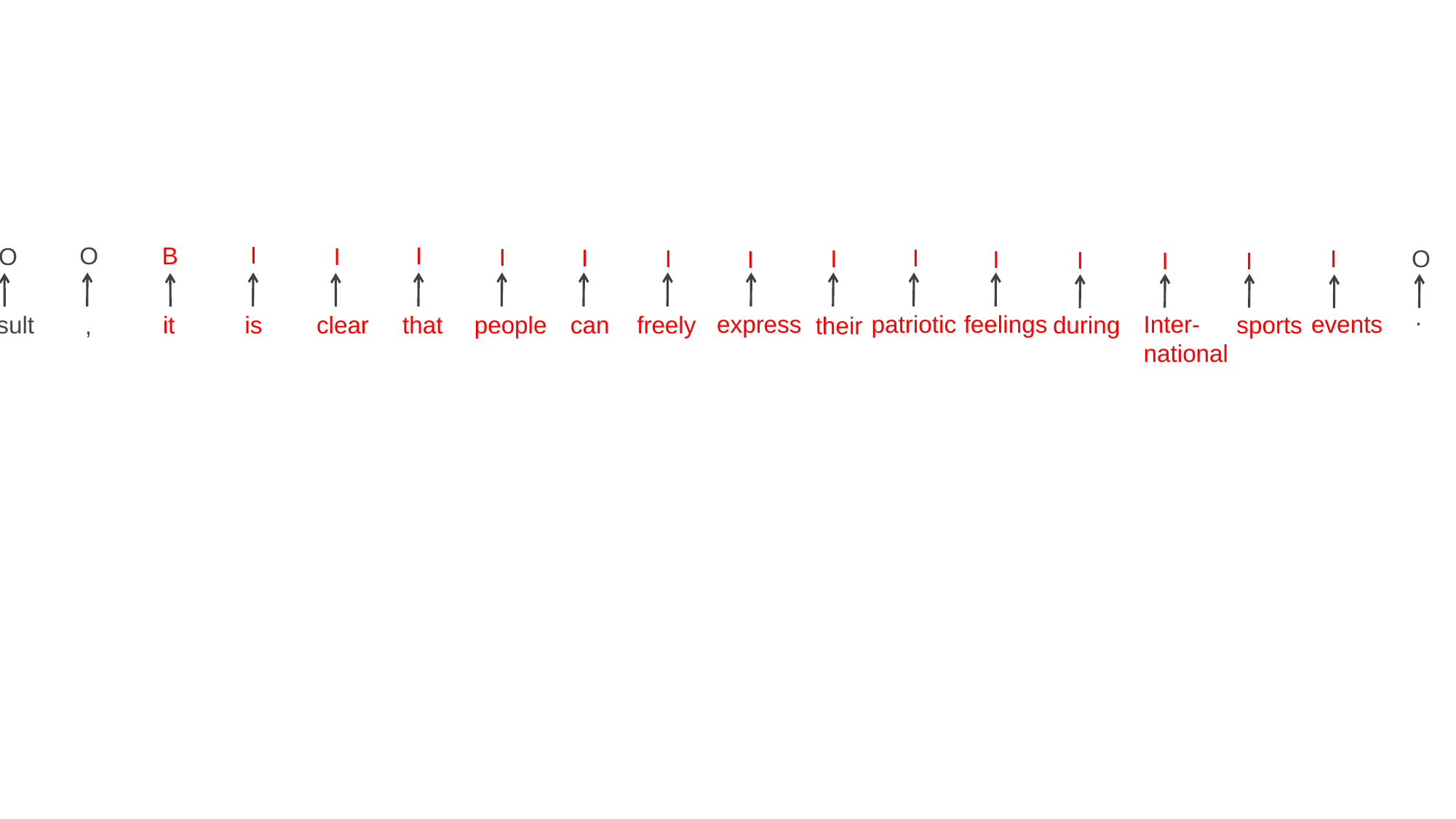

I
O
B
O
I
I
O
O
I
I
Output
I
O
I
I
I
I
I
I
I
I
.
Input
 express
patriotic
feelings
Inter-
national
events
during
sports
a
is
clear
people
can
freely
it
that
result
as
,
their